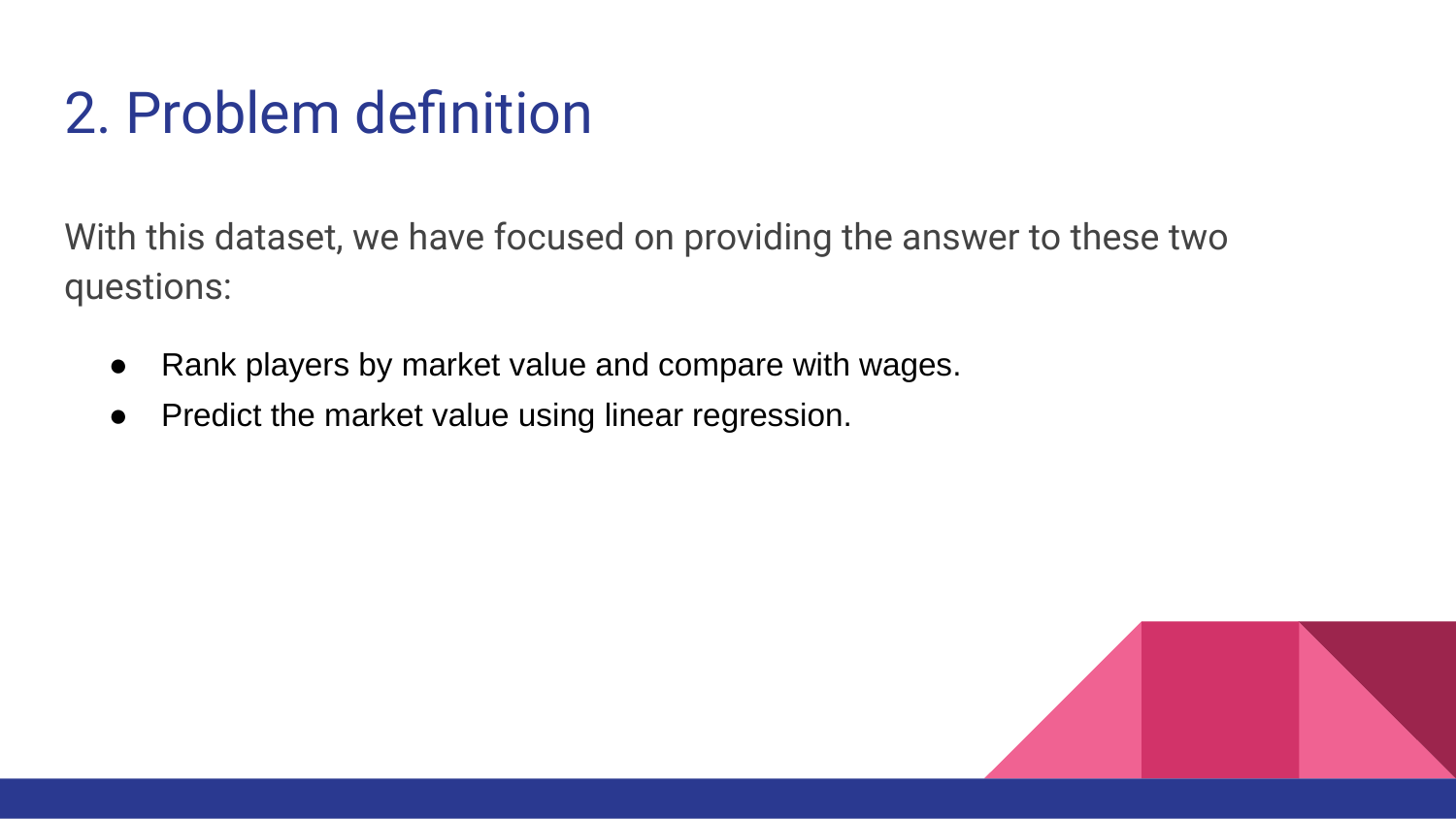

# 2. Problem definition
With this dataset, we have focused on providing the answer to these two questions:
Rank players by market value and compare with wages.
Predict the market value using linear regression.